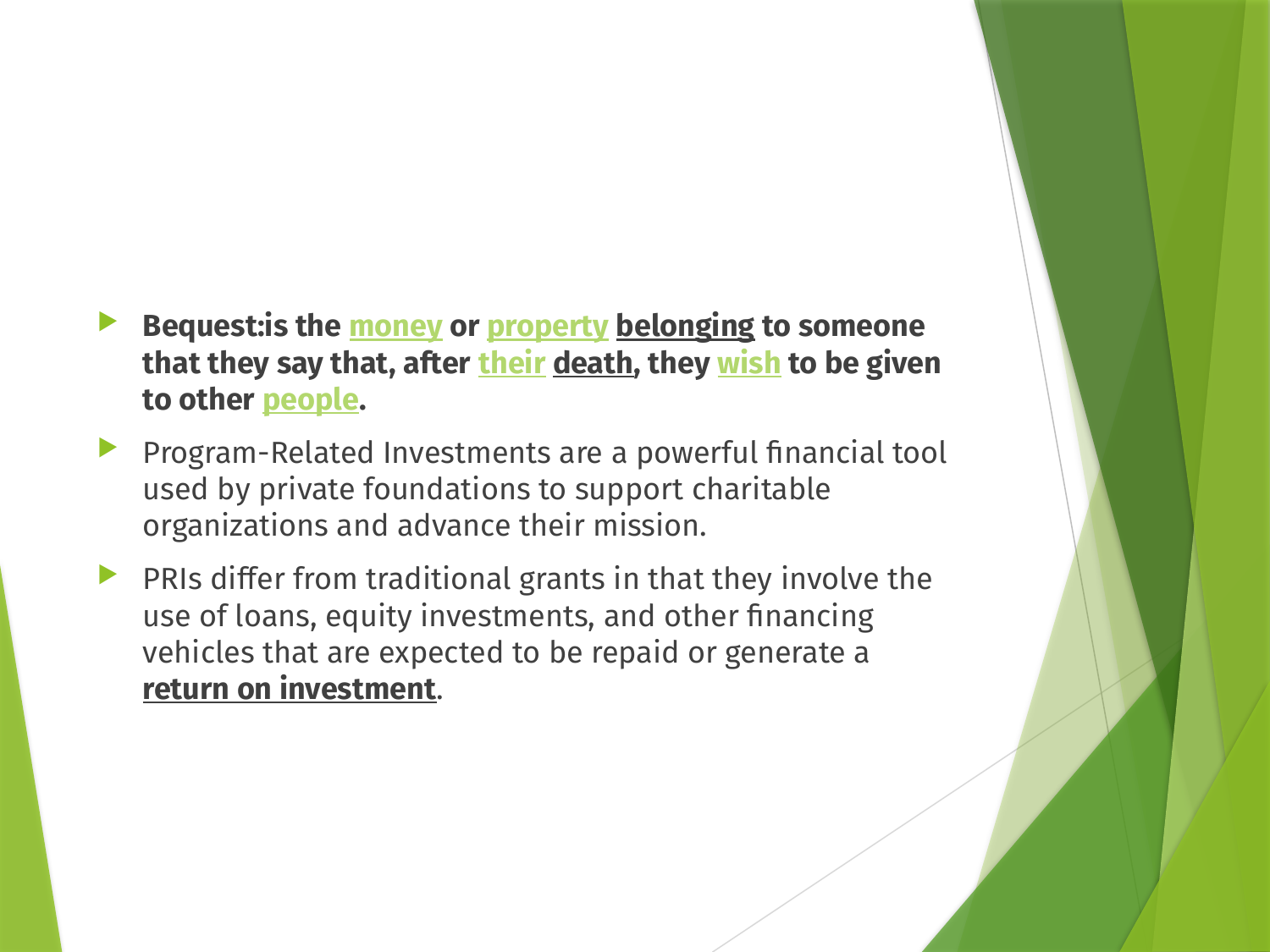

#
Bequest:is the money or property belonging to someone that they say that, after their death, they wish to be given to other people.
Program-Related Investments are a powerful financial tool used by private foundations to support charitable organizations and advance their mission.
PRIs differ from traditional grants in that they involve the use of loans, equity investments, and other financing vehicles that are expected to be repaid or generate a return on investment.